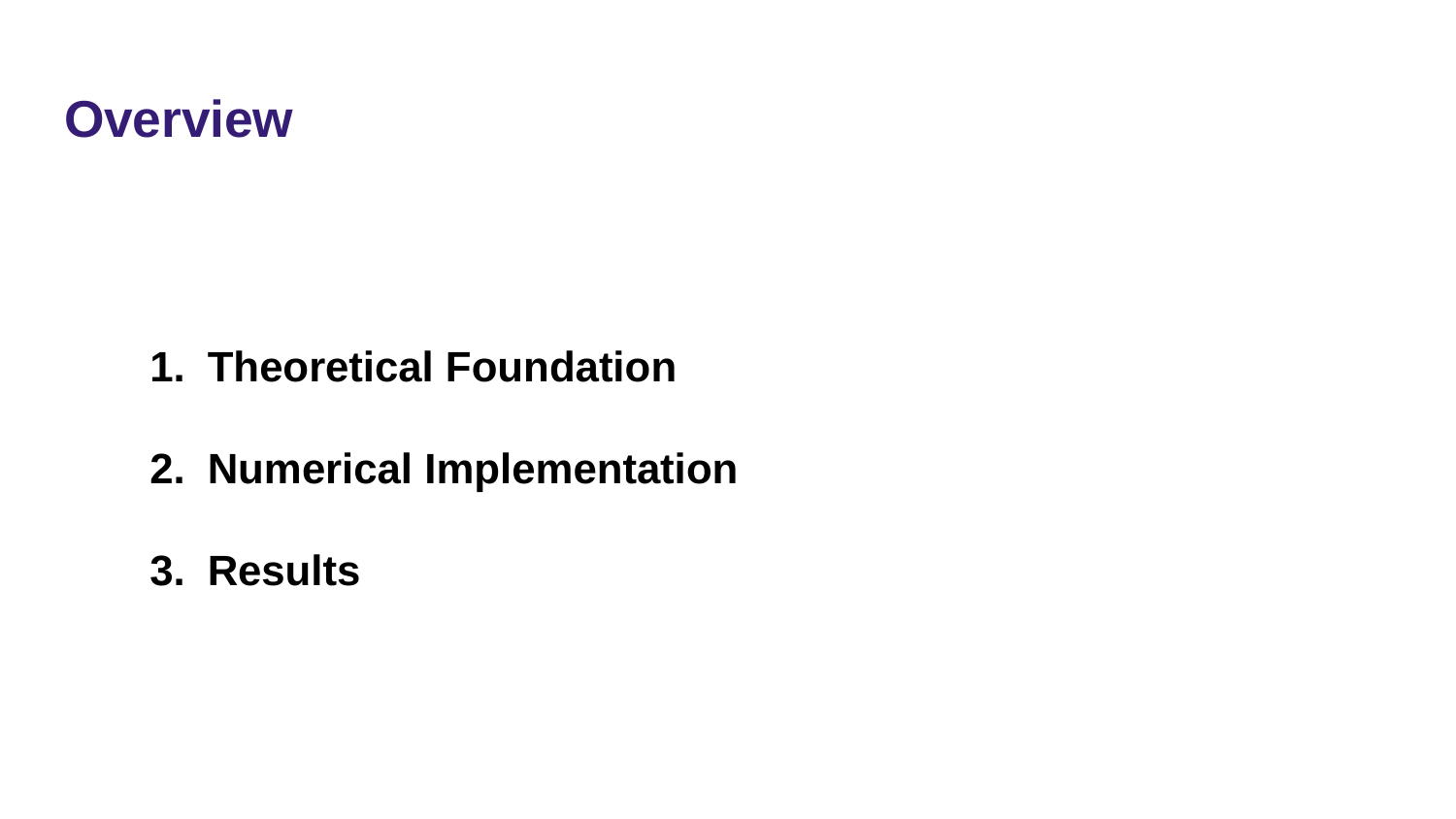

# Overview
Theoretical Foundation
Numerical Implementation
Results